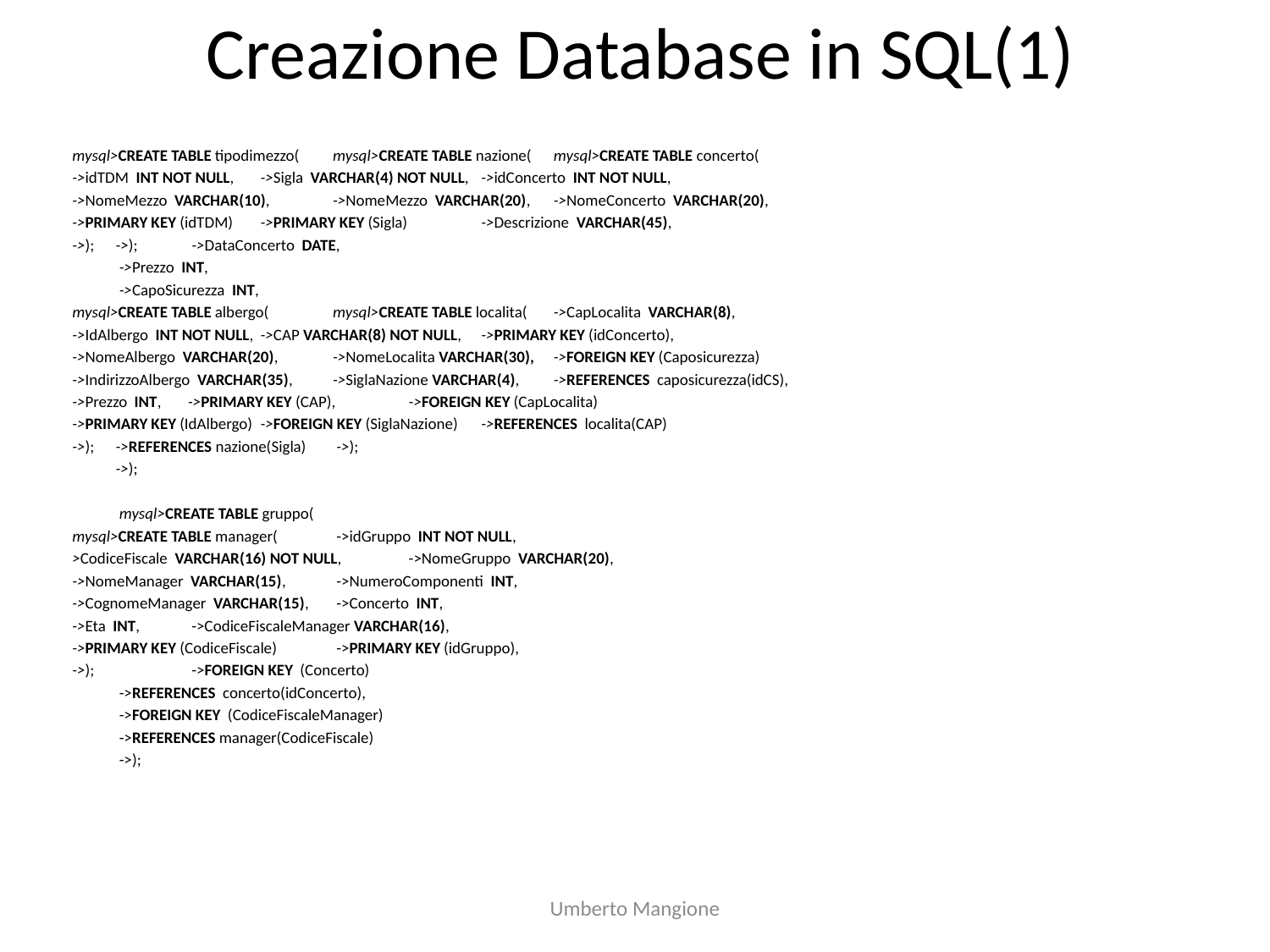

# Creazione Database in SQL(1)
mysql>CREATE TABLE tipodimezzo(		mysql>CREATE TABLE nazione(		 mysql>CREATE TABLE concerto(
->idTDM  INT NOT NULL, 		->Sigla  VARCHAR(4) NOT NULL,		 ->idConcerto  INT NOT NULL,
->NomeMezzo  VARCHAR(10),		->NomeMezzo  VARCHAR(20),		 ->NomeConcerto  VARCHAR(20),
->PRIMARY KEY (idTDM)		->PRIMARY KEY (Sigla) 		 ->Descrizione  VARCHAR(45),
->);				->); 			 ->DataConcerto  DATE,
							 ->Prezzo  INT,
							 ->CapoSicurezza  INT,
mysql>CREATE TABLE albergo(		mysql>CREATE TABLE localita(		 ->CapLocalita  VARCHAR(8),
->IdAlbergo  INT NOT NULL, 		->CAP VARCHAR(8) NOT NULL,		 ->PRIMARY KEY (idConcerto),
->NomeAlbergo  VARCHAR(20), 		->NomeLocalita VARCHAR(30),		 ->FOREIGN KEY (Caposicurezza)
->IndirizzoAlbergo  VARCHAR(35), 		->SiglaNazione VARCHAR(4),		 ->REFERENCES  caposicurezza(idCS),
->Prezzo  INT,			->PRIMARY KEY (CAP),		 ->FOREIGN KEY (CapLocalita)
->PRIMARY KEY (IdAlbergo) 		->FOREIGN KEY (SiglaNazione)		 ->REFERENCES  localita(CAP)
->);				->REFERENCES nazione(Sigla)		 ->);
				->);

				 mysql>CREATE TABLE gruppo(
mysql>CREATE TABLE manager(		 ->idGruppo  INT NOT NULL,
­>CodiceFiscale  VARCHAR(16) NOT NULL,	 ->NomeGruppo  VARCHAR(20),
->NomeManager  VARCHAR(15),		 ->NumeroComponenti  INT,
->CognomeManager  VARCHAR(15),	 ->Concerto  INT,
->Eta  INT,			 ->CodiceFiscaleManager VARCHAR(16),
->PRIMARY KEY (CodiceFiscale)		 ->PRIMARY KEY (idGruppo),
->);			  	 ->FOREIGN KEY  (Concerto)
				 ->REFERENCES  concerto(idConcerto),
				 ->FOREIGN KEY  (CodiceFiscaleManager)
				 ->REFERENCES manager(CodiceFiscale)
				 ->);

Umberto Mangione